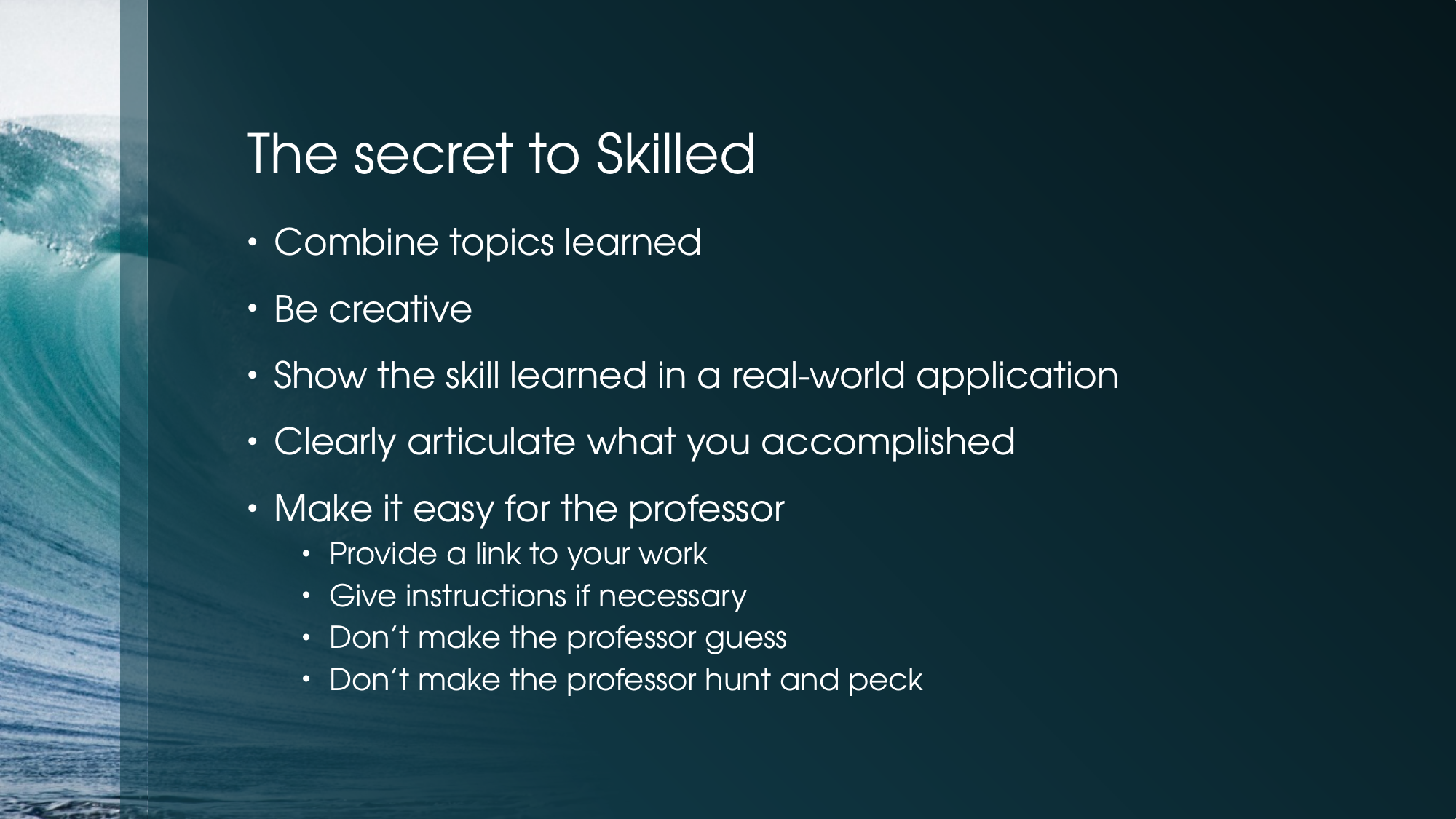

# The secret to Skilled
Combine topics learned
Be creative
Show the skill learned in a real-world application
Clearly articulate what you accomplished
Make it easy for the professor
Provide a link to your work
Give instructions if necessary
Don’t make the professor guess
Don’t make the professor hunt and peck